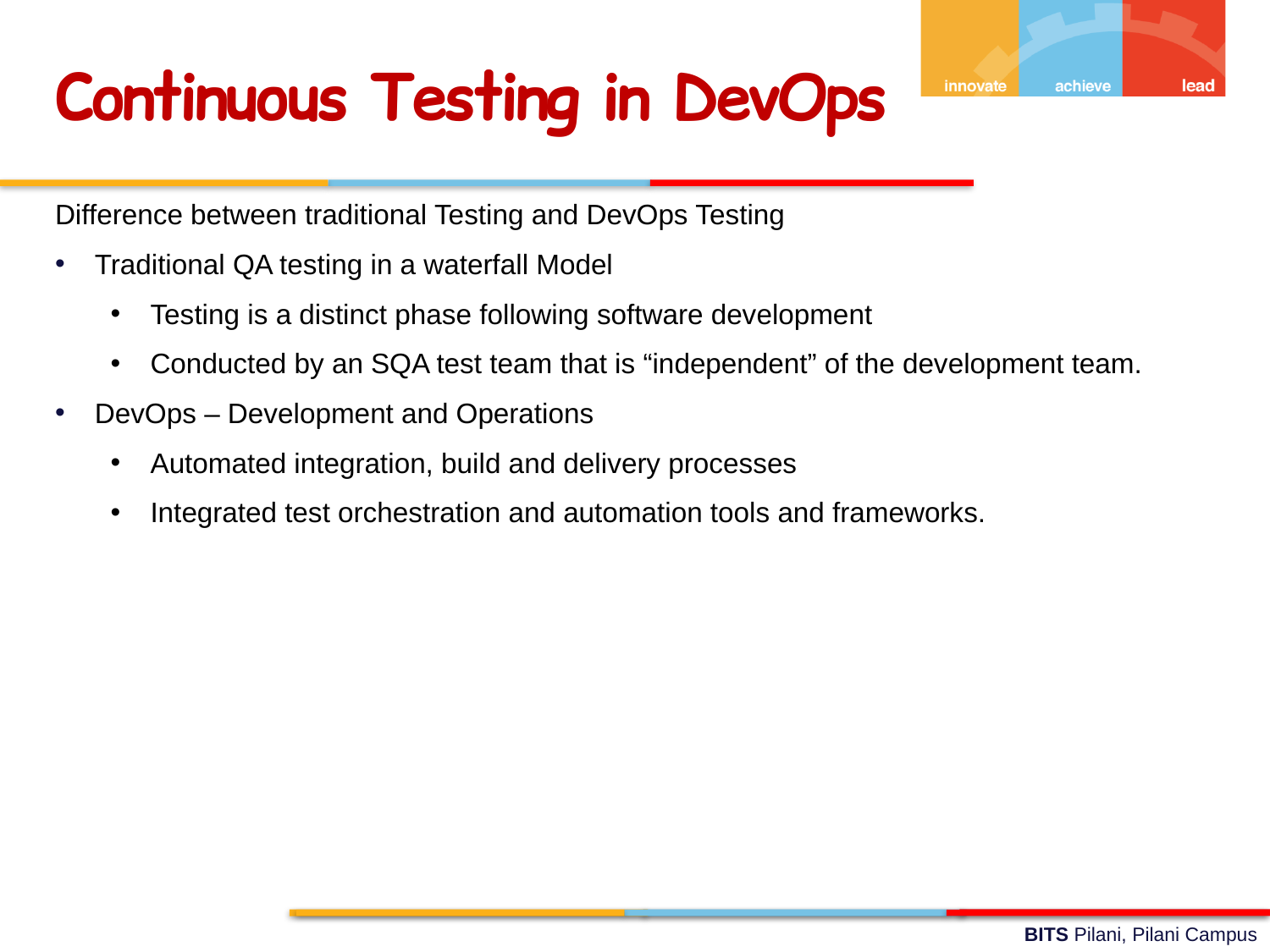

Continuous Testing in DevOps
Difference between traditional Testing and DevOps Testing
Traditional QA testing in a waterfall Model
Testing is a distinct phase following software development
Conducted by an SQA test team that is “independent” of the development team.
DevOps – Development and Operations
Automated integration, build and delivery processes
Integrated test orchestration and automation tools and frameworks.